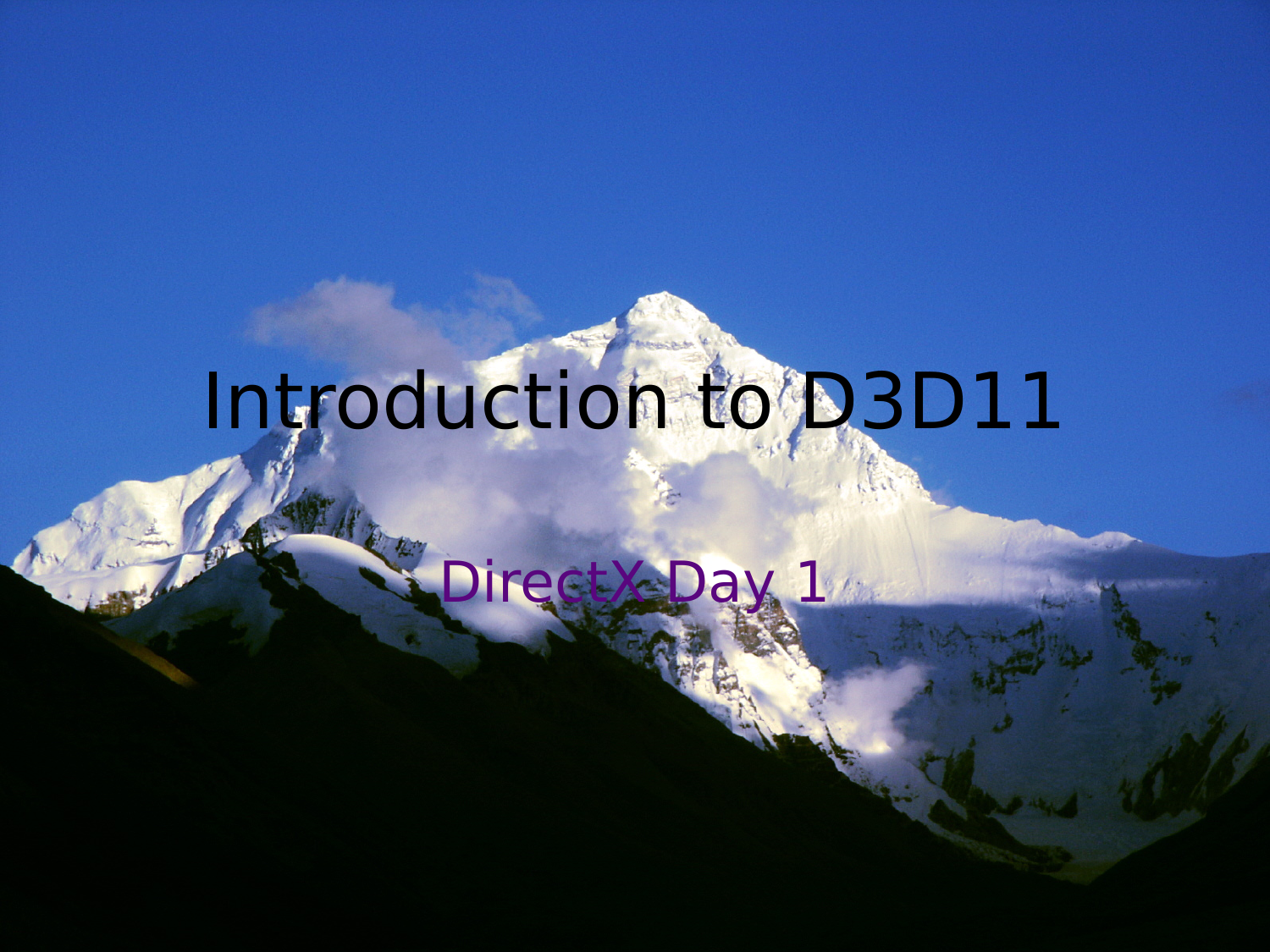

# Introduction to D3D11
DirectX Day 1